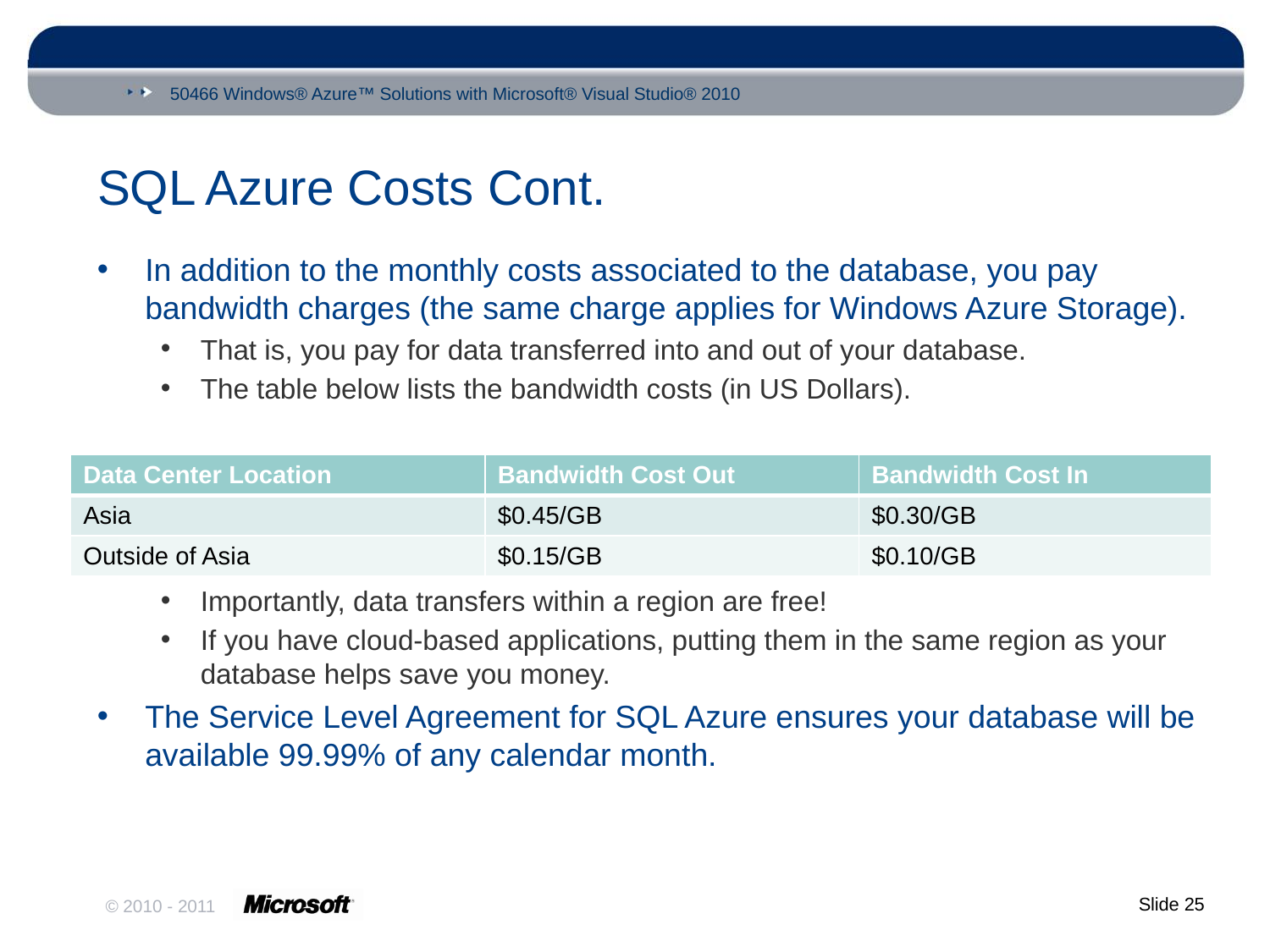

# SQL Azure Costs Cont.
In addition to the monthly costs associated to the database, you pay bandwidth charges (the same charge applies for Windows Azure Storage).
That is, you pay for data transferred into and out of your database.
The table below lists the bandwidth costs (in US Dollars).

According to Microsoft, it costs more to build and operate Asian data centers.
Importantly, data transfers within a region are free!
If you have cloud-based applications, putting them in the same region as your database helps save you money.
The Service Level Agreement for SQL Azure ensures your database will be available 99.99% of any calendar month.

| Data Center Location | Bandwidth Cost Out | Bandwidth Cost In |
| --- | --- | --- |
| Asia | $0.45/GB | $0.30/GB |
| Outside of Asia | $0.15/GB | $0.10/GB |